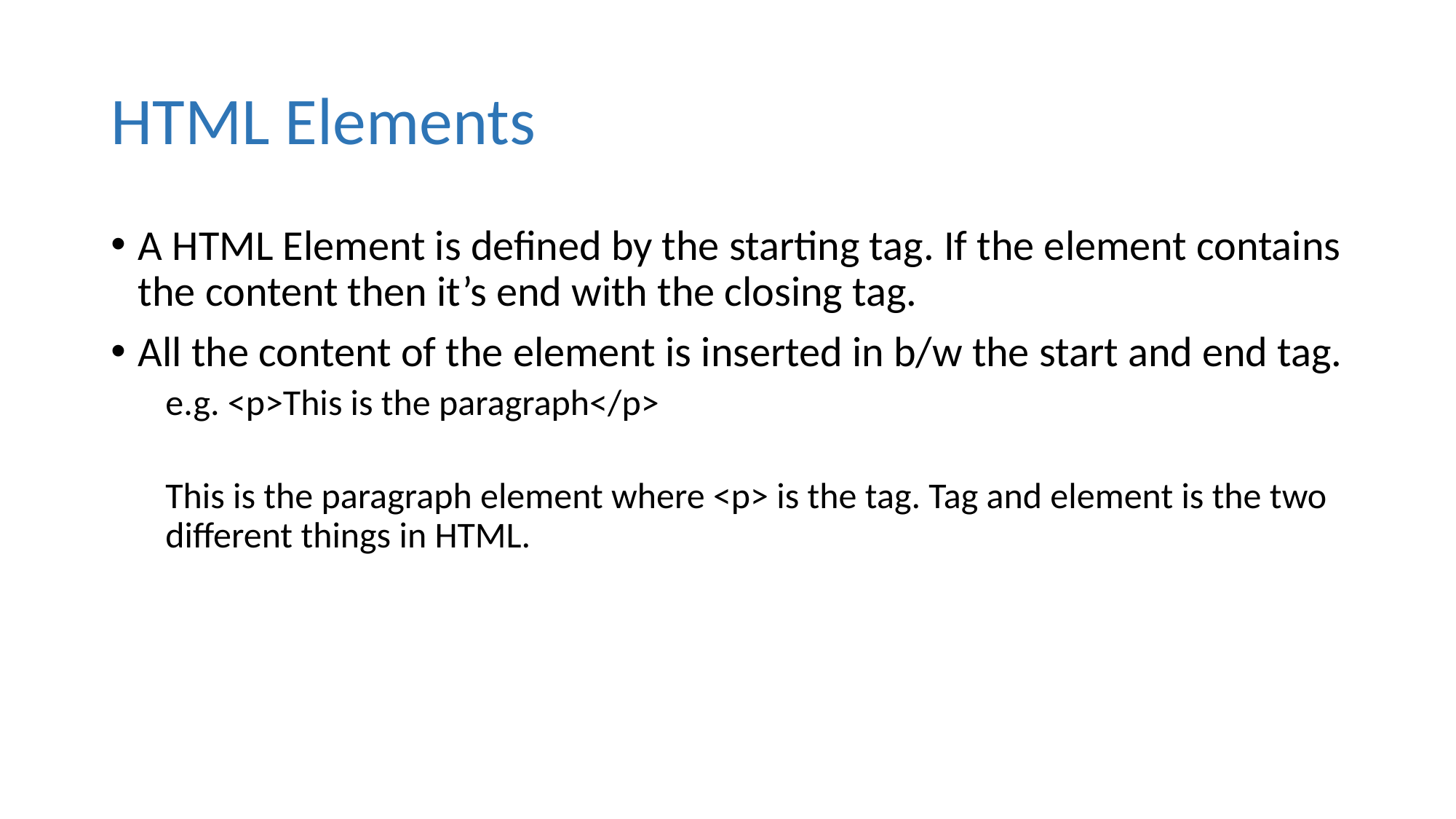

# HTML Elements
A HTML Element is defined by the starting tag. If the element contains the content then it’s end with the closing tag.
All the content of the element is inserted in b/w the start and end tag.
e.g. <p>This is the paragraph</p>

This is the paragraph element where <p> is the tag. Tag and element is the two different things in HTML.